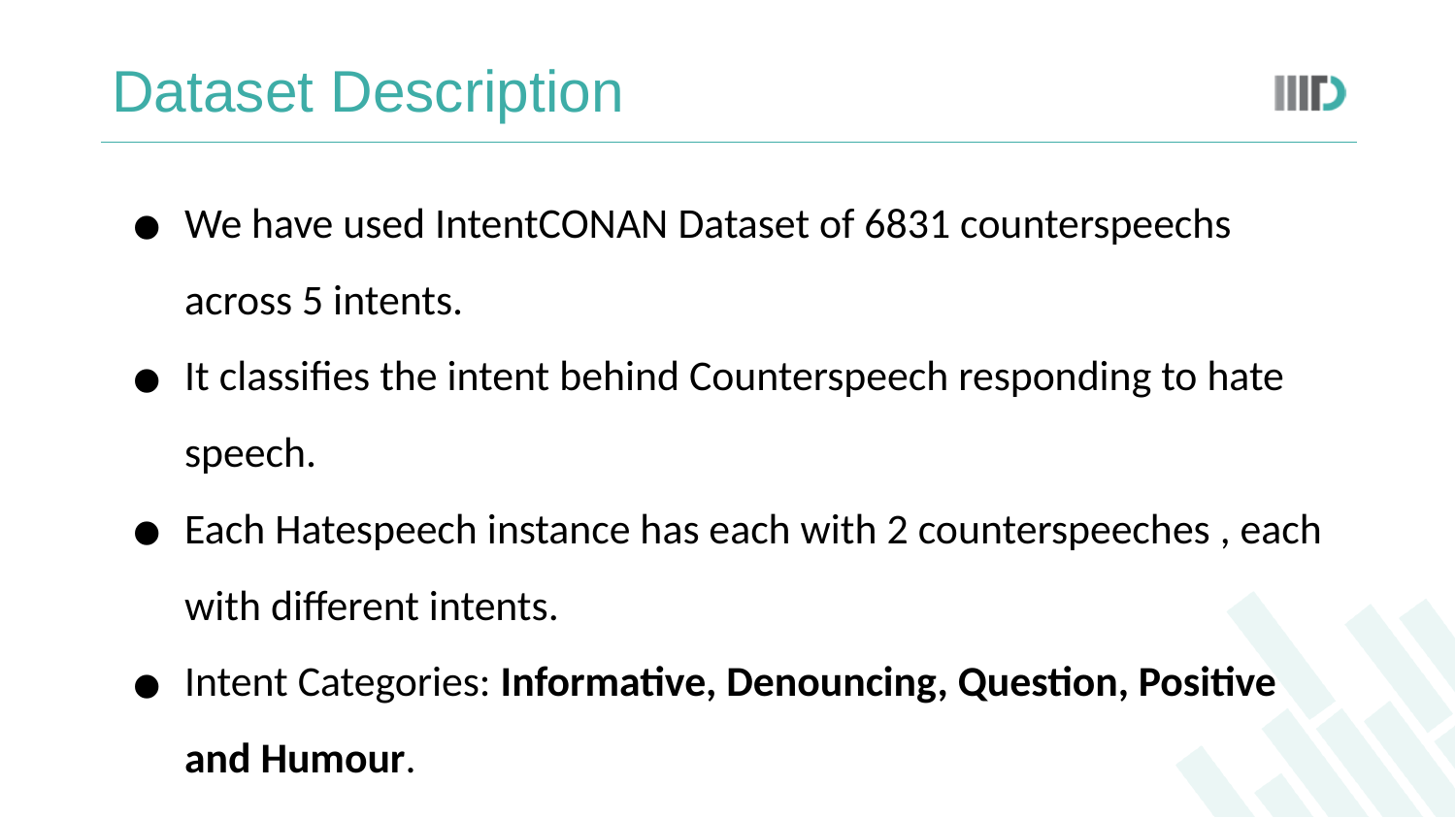

# Dataset Description
We have used IntentCONAN Dataset of 6831 counterspeechs across 5 intents.
It classifies the intent behind Counterspeech responding to hate speech.
Each Hatespeech instance has each with 2 counterspeeches , each with different intents.
Intent Categories: Informative, Denouncing, Question, Positive and Humour.